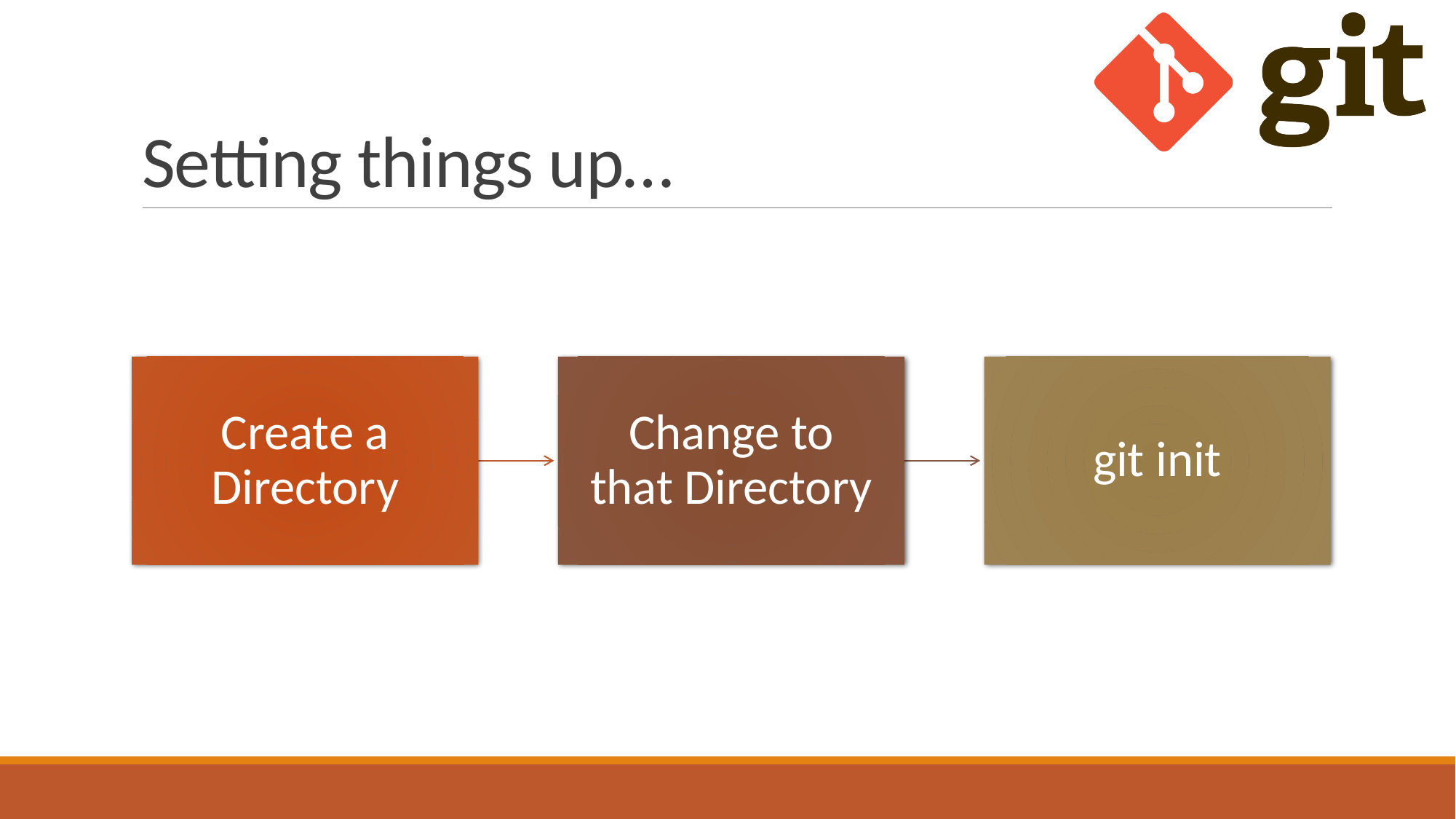

# Setting things up…

Create a Directory

Change to that Directory
git init